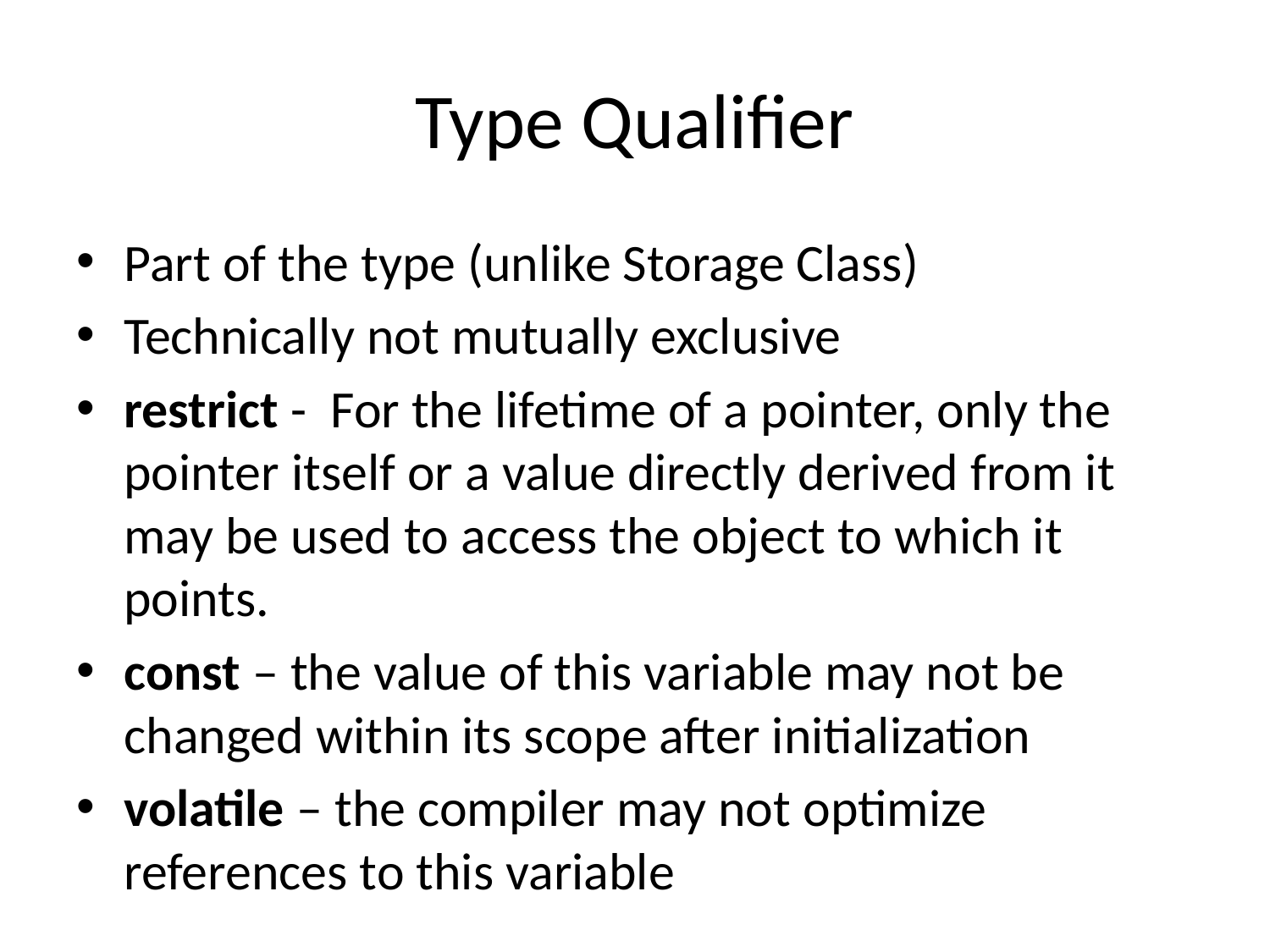

# Type Qualifier
Part of the type (unlike Storage Class)
Technically not mutually exclusive
restrict -  For the lifetime of a pointer, only the pointer itself or a value directly derived from it may be used to access the object to which it points.
const – the value of this variable may not be changed within its scope after initialization
volatile – the compiler may not optimize references to this variable